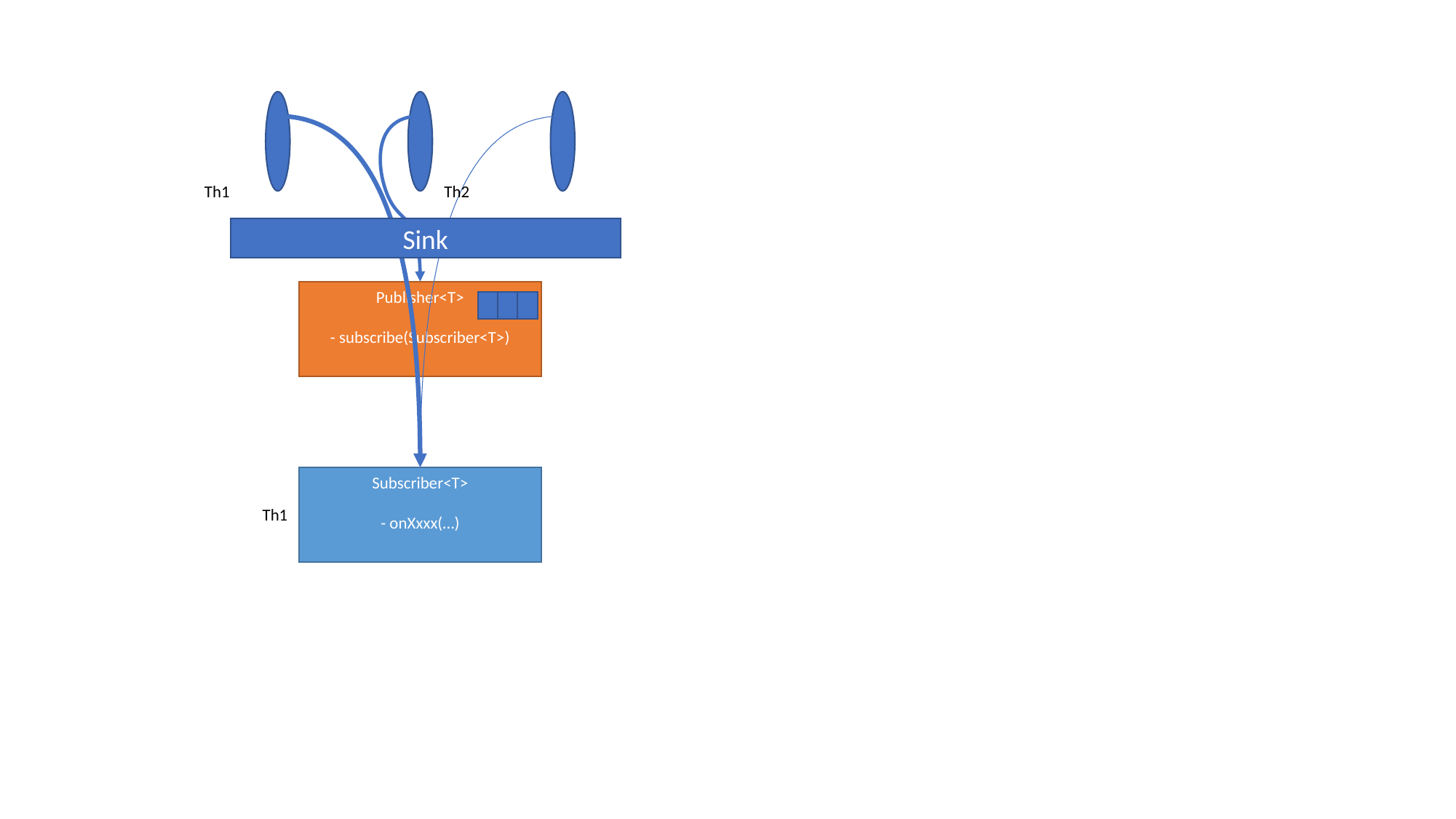

Th1
Th2
Sink
Publisher<T>

- subscribe(Subscriber<T>)

Subscriber<T>

- onXxxx(…)
Th1